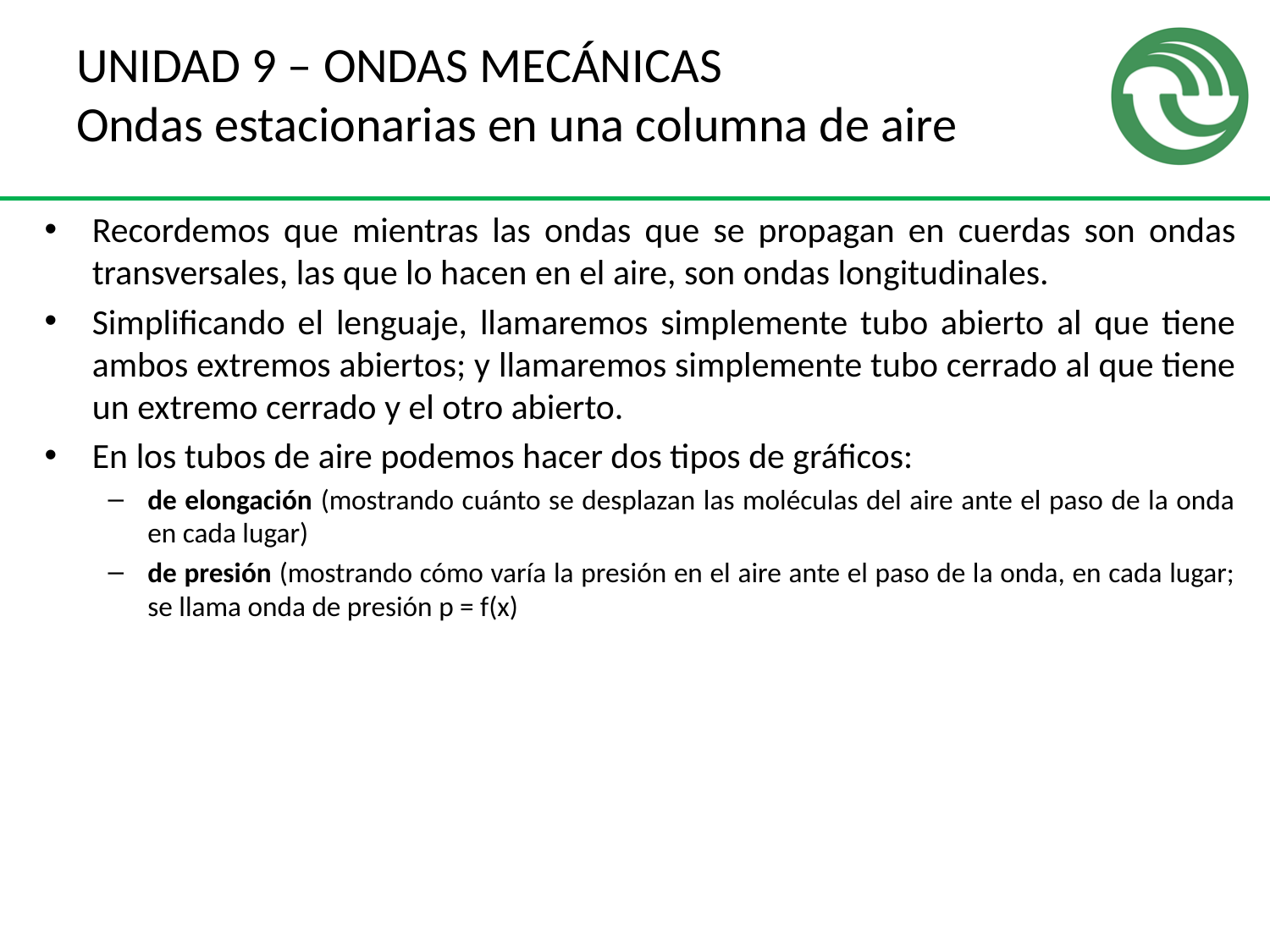

# UNIDAD 9 – ONDAS MECÁNICAS Ondas estacionarias en una columna de aire
Recordemos que mientras las ondas que se propagan en cuerdas son ondas transversales, las que lo hacen en el aire, son ondas longitudinales.
Simplificando el lenguaje, llamaremos simplemente tubo abierto al que tiene ambos extremos abiertos; y llamaremos simplemente tubo cerrado al que tiene un extremo cerrado y el otro abierto.
En los tubos de aire podemos hacer dos tipos de gráficos:
de elongación (mostrando cuánto se desplazan las moléculas del aire ante el paso de la onda en cada lugar)
de presión (mostrando cómo varía la presión en el aire ante el paso de la onda, en cada lugar; se llama onda de presión p = f(x)